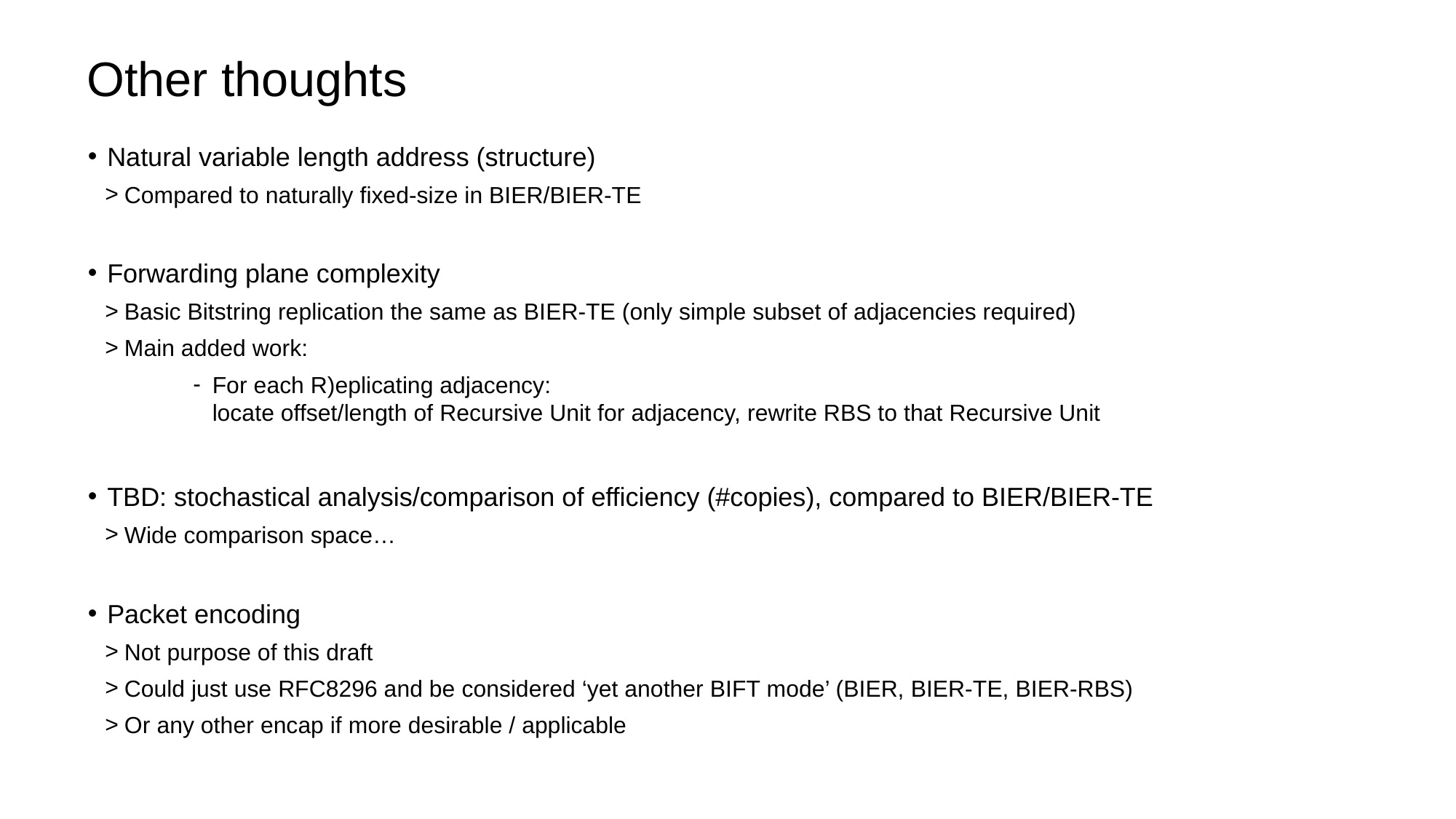

Other thoughts
Natural variable length address (structure)
Compared to naturally fixed-size in BIER/BIER-TE

Forwarding plane complexity
Basic Bitstring replication the same as BIER-TE (only simple subset of adjacencies required)
Main added work:
For each R)eplicating adjacency:
locate offset/length of Recursive Unit for adjacency, rewrite RBS to that Recursive Unit

TBD: stochastical analysis/comparison of efficiency (#copies), compared to BIER/BIER-TE
Wide comparison space…

Packet encoding
Not purpose of this draft
Could just use RFC8296 and be considered ‘yet another BIFT mode’ (BIER, BIER-TE, BIER-RBS)
Or any other encap if more desirable / applicable